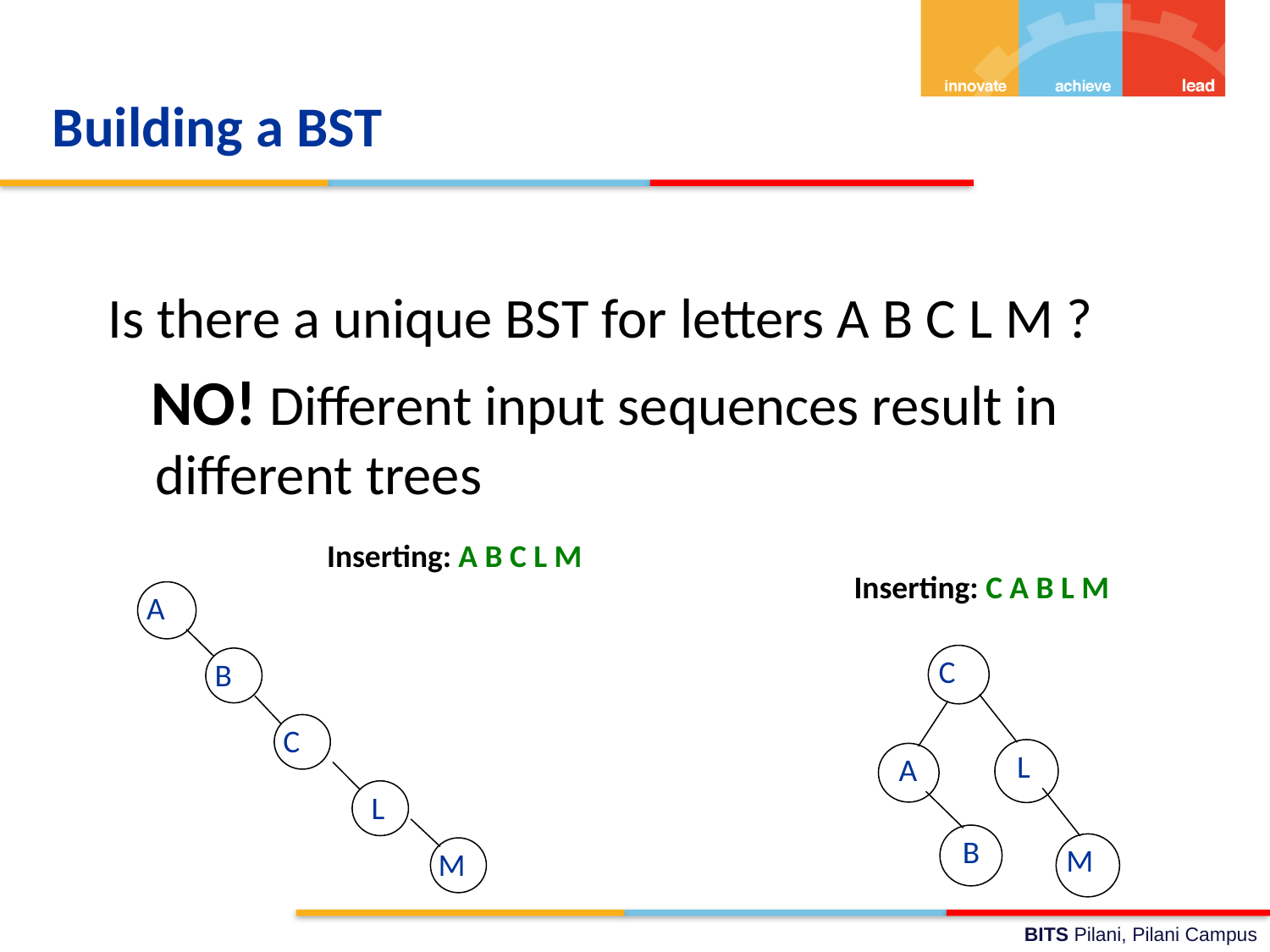

# Building a BST
Is there a unique BST for letters A B C L M ?
   NO! Different input sequences result in different trees

Inserting: A B C L M

Inserting: C A B L M

A

B

C

L

M

C

A

B

L

M